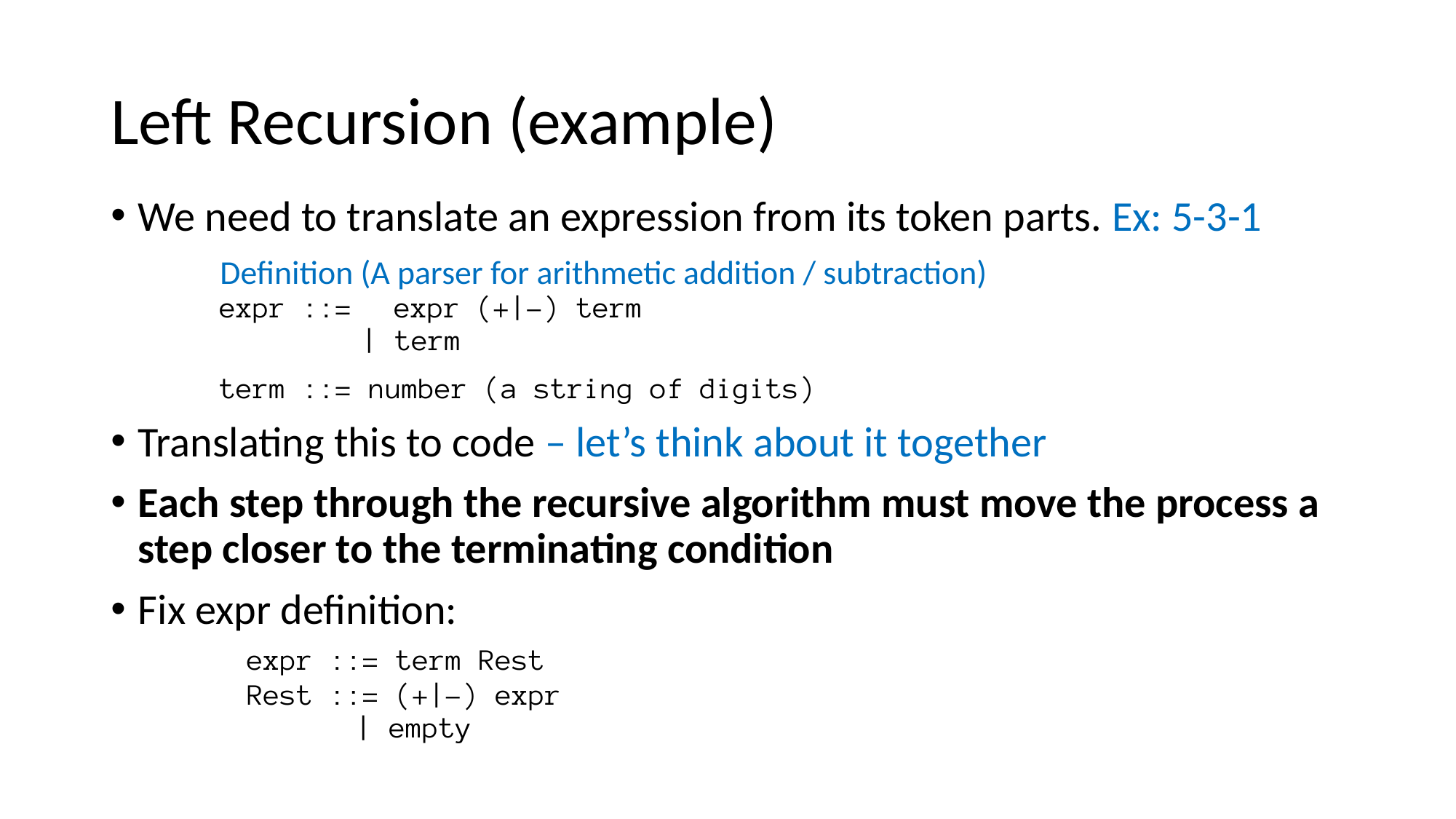

# Left Recursion (example)
We need to translate an expression from its token parts. Ex: 5-3-1
	Definition (A parser for arithmetic addition / subtraction)
	expr ::=   expr (+|-) term
		  | term
	term ::= number (a string of digits)
Translating this to code – let’s think about it together
Each step through the recursive algorithm must move the process a step closer to the terminating condition
Fix expr definition:
	expr ::= term Rest
	Rest ::= (+|-) expr
		| empty